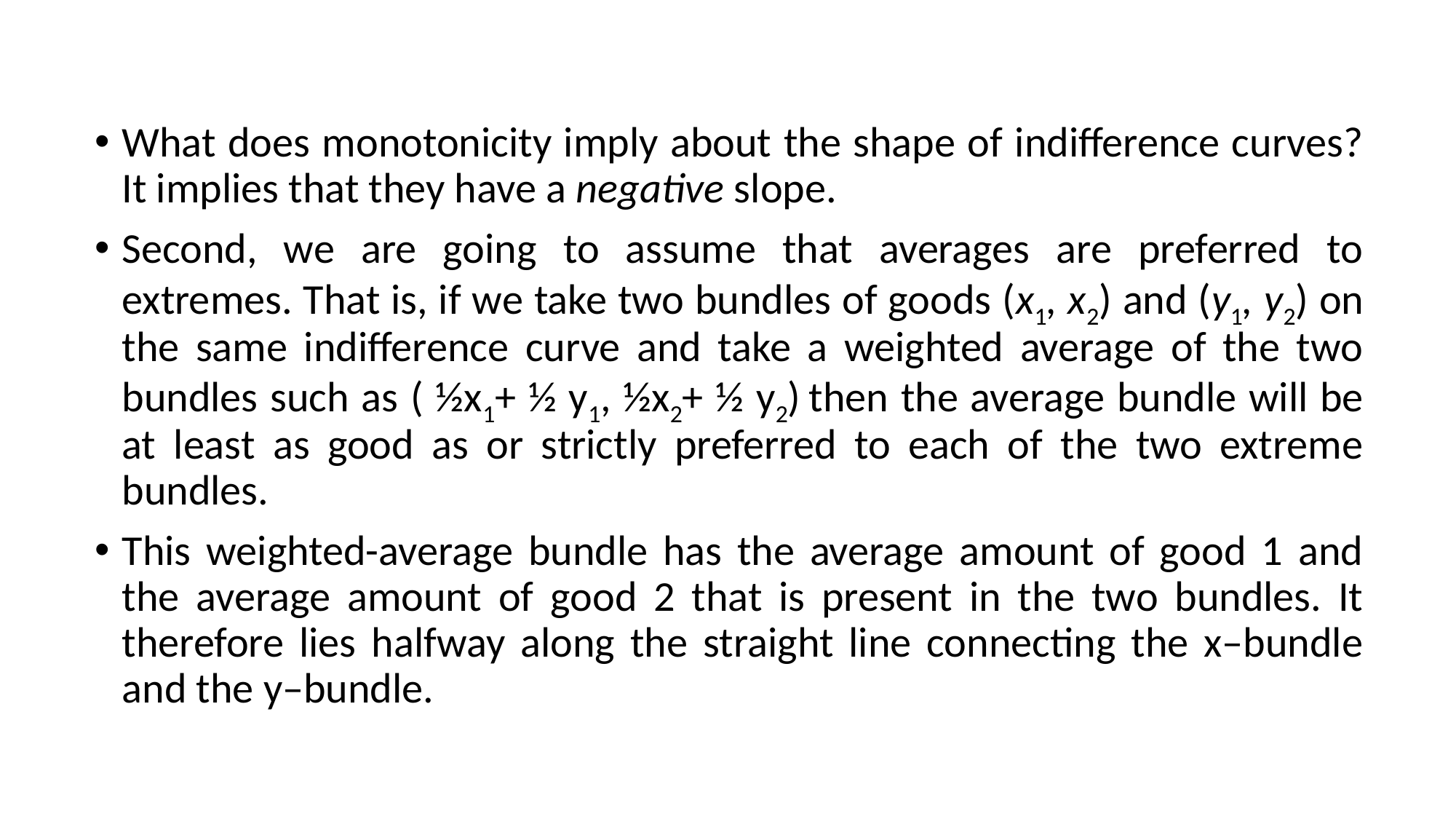

What does monotonicity imply about the shape of indifference curves? It implies that they have a negative slope.
Second, we are going to assume that averages are preferred to extremes. That is, if we take two bundles of goods (x1, x2) and (y1, y2) on the same indifference curve and take a weighted average of the two bundles such as ( ½x1+ ½ y1, ½x2+ ½ y2) then the average bundle will be at least as good as or strictly preferred to each of the two extreme bundles.
This weighted-average bundle has the average amount of good 1 and the average amount of good 2 that is present in the two bundles. It therefore lies halfway along the straight line connecting the x–bundle and the y–bundle.